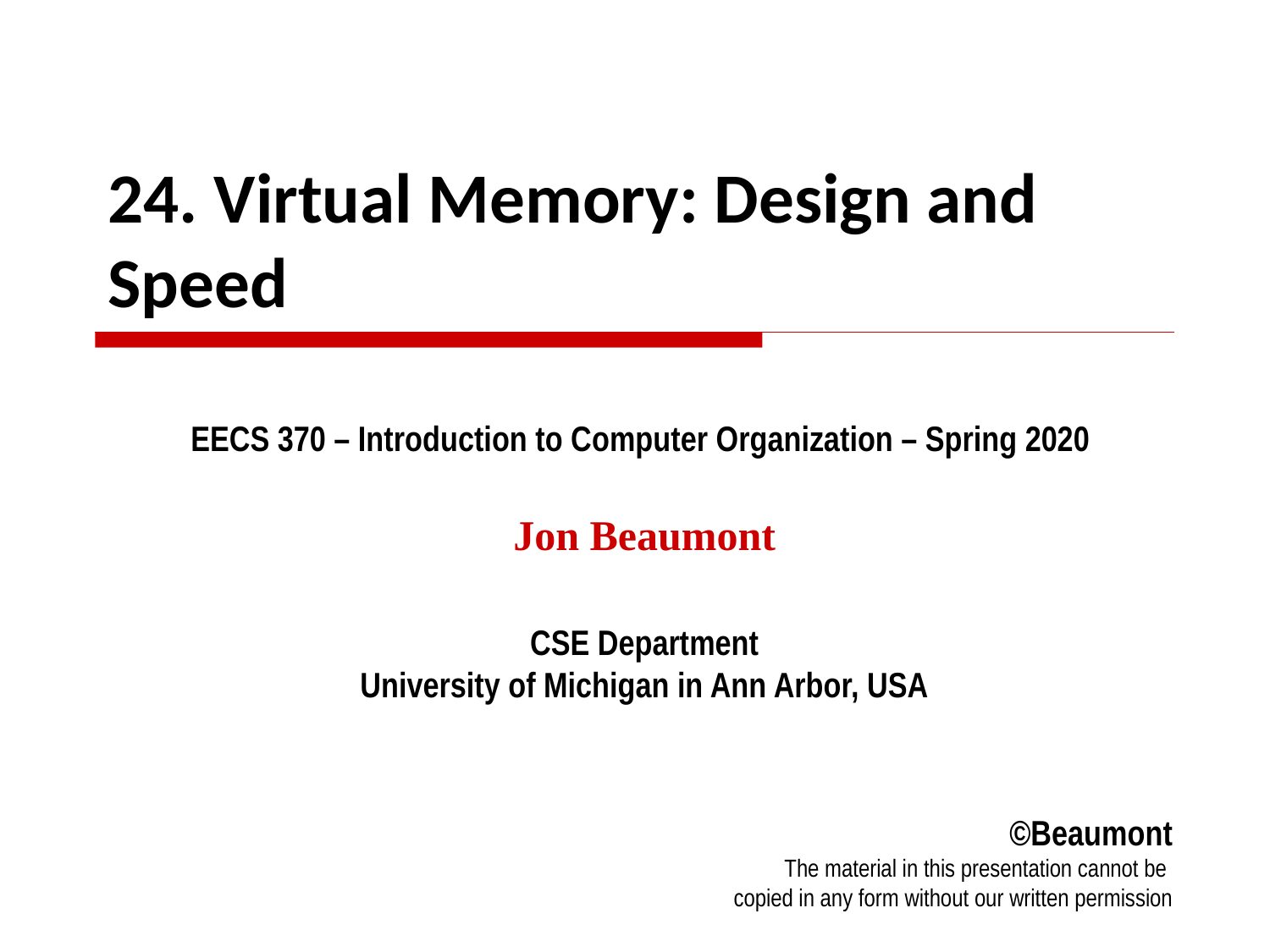

# 24. Virtual Memory: Design and Speed